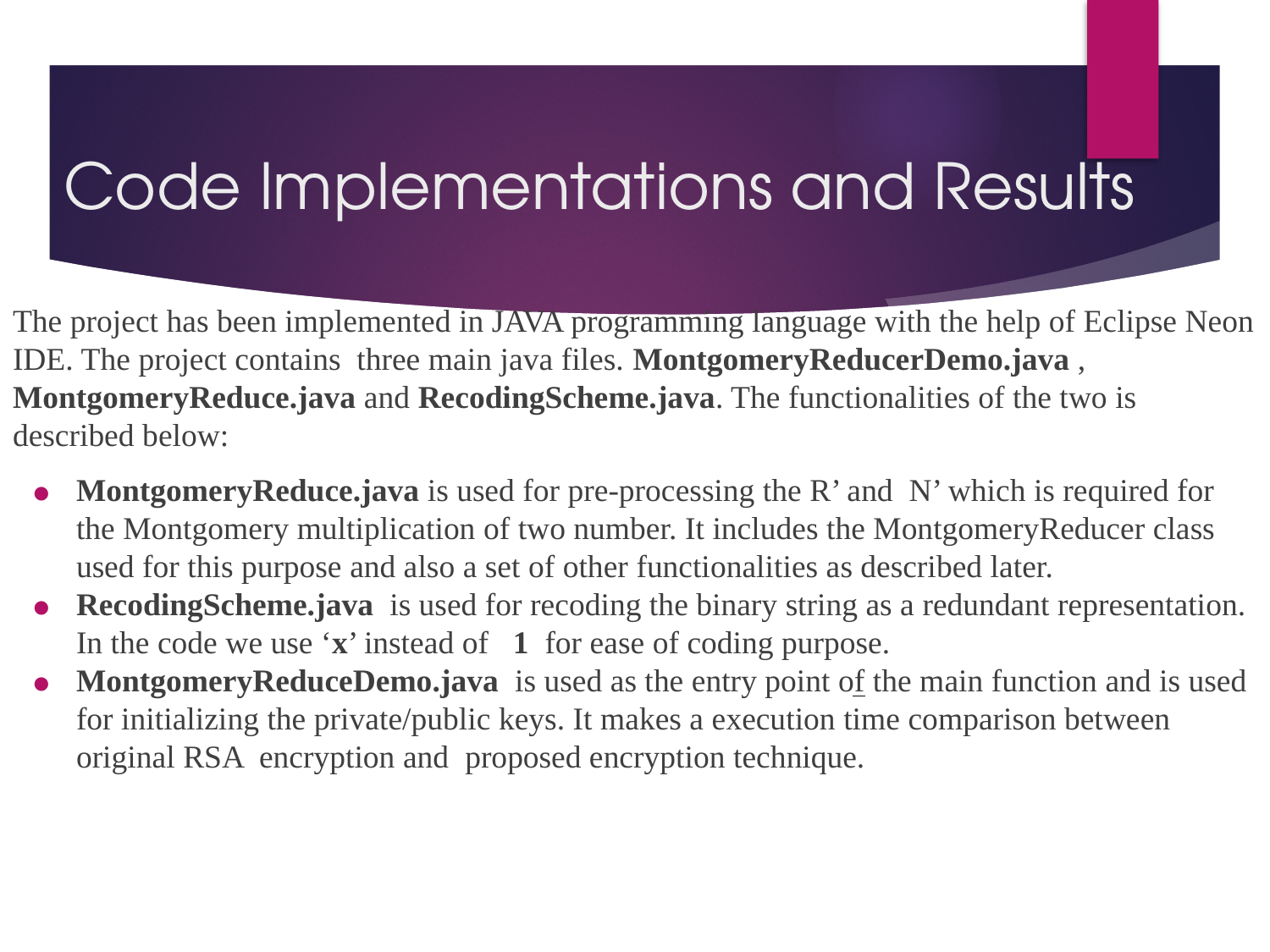

# Code Implementations and Results
The project has been implemented in JAVA programming language with the help of Eclipse Neon IDE. The project contains  three main java files. MontgomeryReducerDemo.java , MontgomeryReduce.java and RecodingScheme.java. The functionalities of the two is described below:
MontgomeryReduce.java is used for pre-processing the R’ and  N’ which is required for the Montgomery multiplication of two number. It includes the MontgomeryReducer class used for this purpose and also a set of other functionalities as described later.
RecodingScheme.java  is used for recoding the binary string as a redundant representation. In the code we use ‘x’ instead of   1  for ease of coding purpose.
MontgomeryReduceDemo.java  is used as the entry point of the main function and is used for initializing the private/public keys. It makes a execution time comparison between original RSA  encryption and  proposed encryption technique.